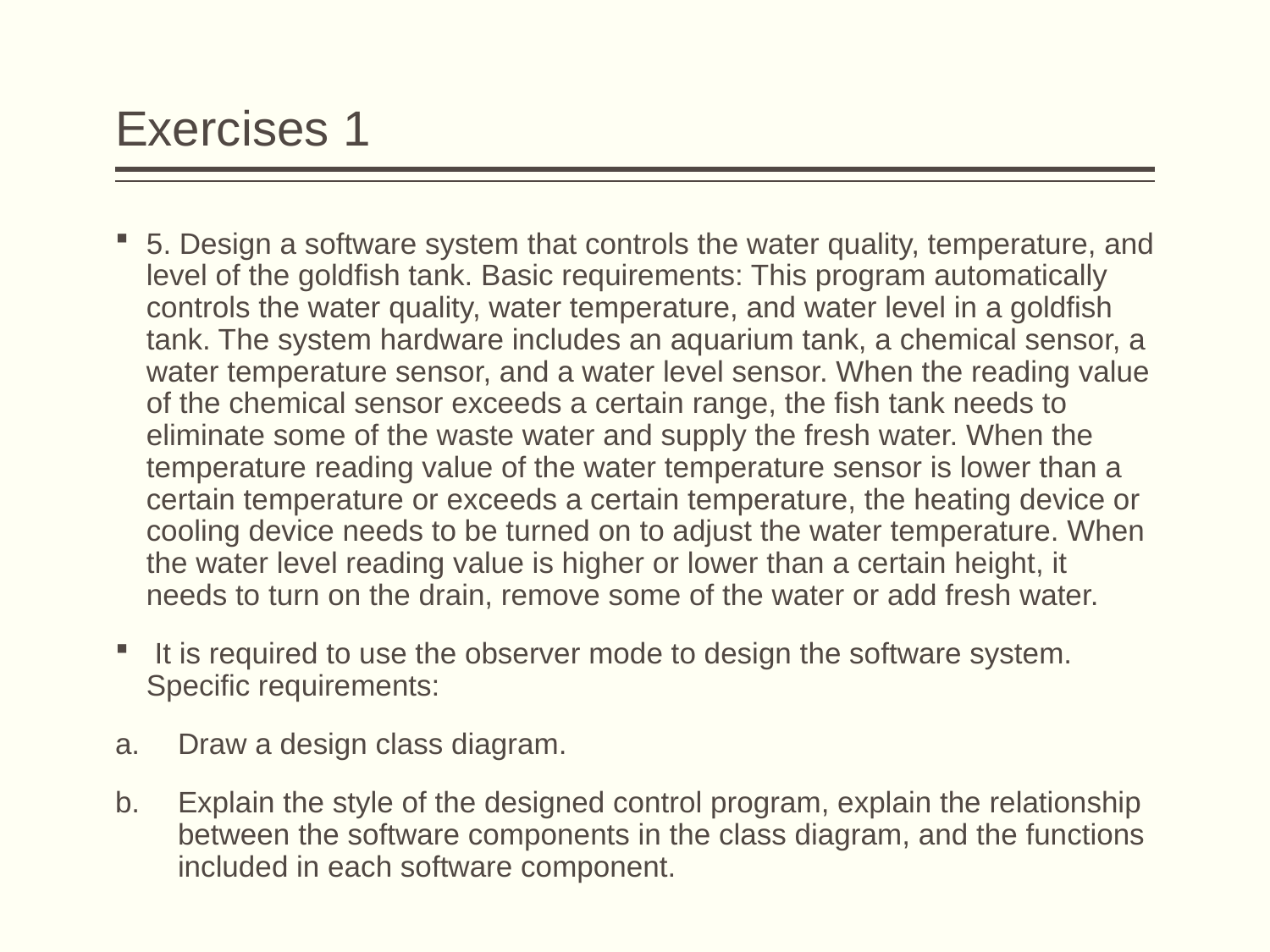

# Exercises 1
5. Design a software system that controls the water quality, temperature, and level of the goldfish tank. Basic requirements: This program automatically controls the water quality, water temperature, and water level in a goldfish tank. The system hardware includes an aquarium tank, a chemical sensor, a water temperature sensor, and a water level sensor. When the reading value of the chemical sensor exceeds a certain range, the fish tank needs to eliminate some of the waste water and supply the fresh water. When the temperature reading value of the water temperature sensor is lower than a certain temperature or exceeds a certain temperature, the heating device or cooling device needs to be turned on to adjust the water temperature. When the water level reading value is higher or lower than a certain height, it needs to turn on the drain, remove some of the water or add fresh water.
 It is required to use the observer mode to design the software system. Specific requirements:
Draw a design class diagram.
Explain the style of the designed control program, explain the relationship between the software components in the class diagram, and the functions included in each software component.